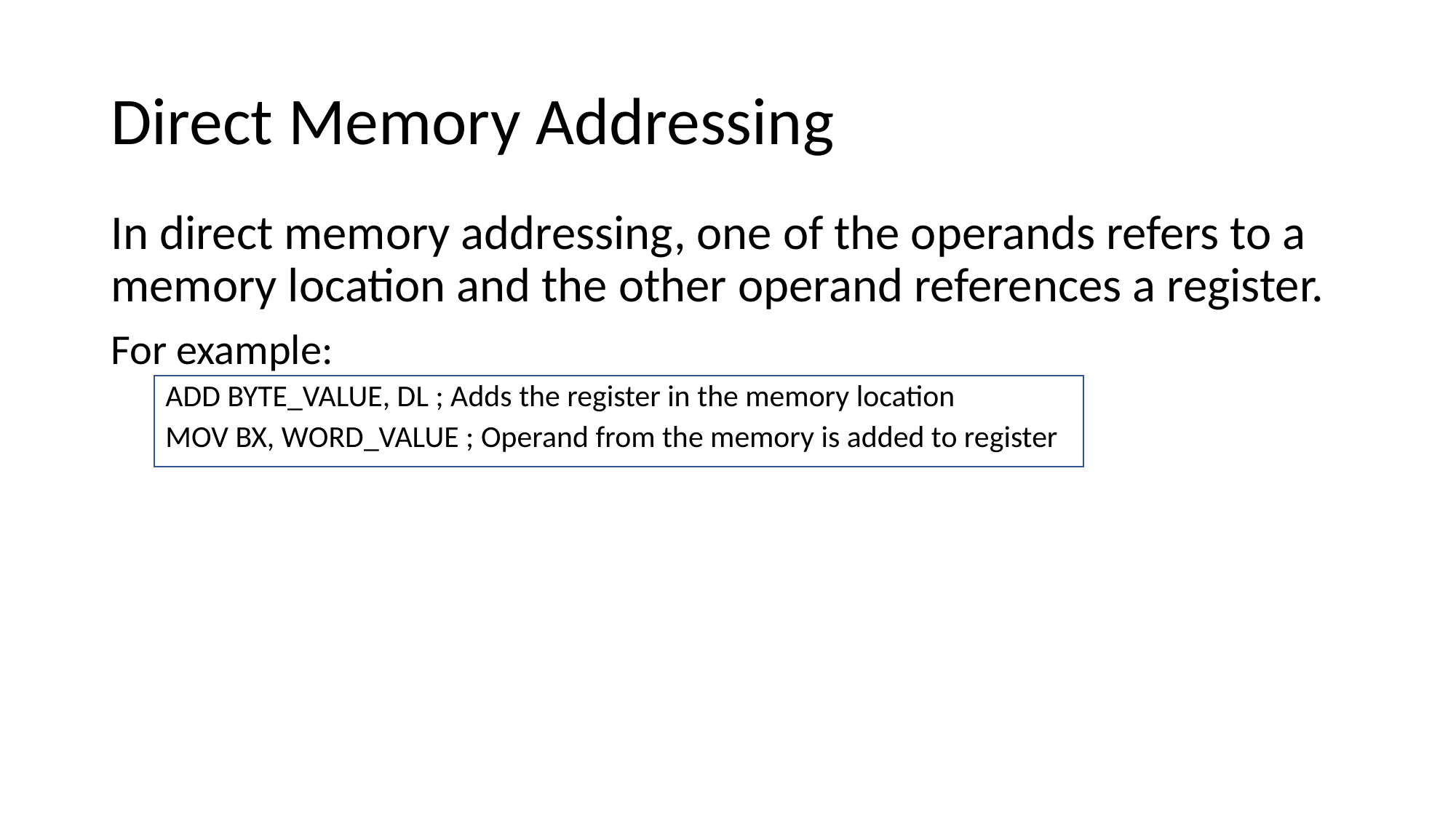

# Direct Memory Addressing
In direct memory addressing, one of the operands refers to a memory location and the other operand references a register.
For example:
ADD BYTE_VALUE, DL ; Adds the register in the memory location
MOV BX, WORD_VALUE ; Operand from the memory is added to register